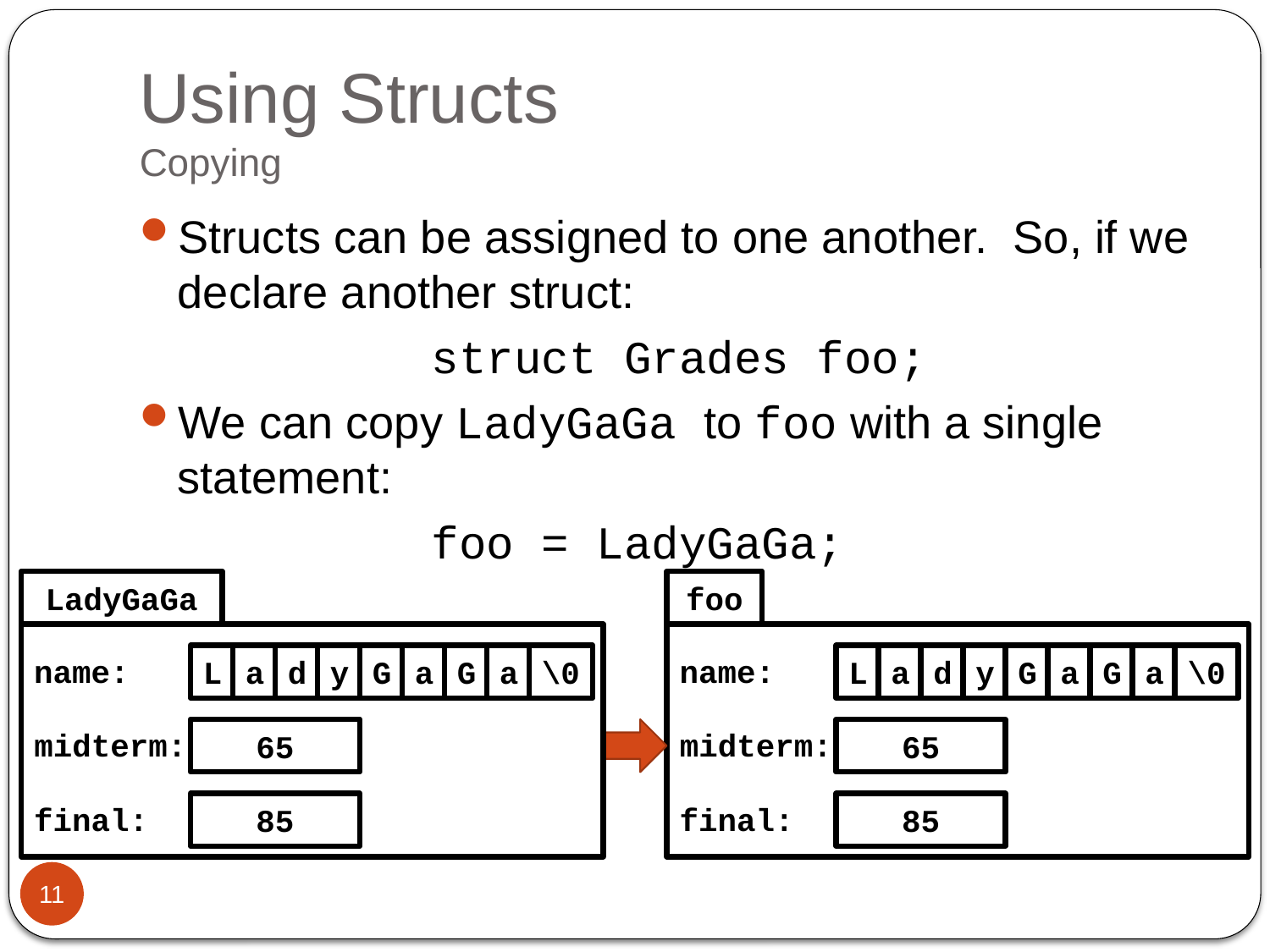

# Using Structs Copying
Structs can be assigned to one another.  So, if we declare another struct:
			struct Grades foo;
We can copy LadyGaGa to foo with a single statement:
			foo = LadyGaGa;
LadyGaGa
foo

name:
L
a
d
y
G
a
G
a
\0
name:
L
a
d
y
G
a
G
a
\0
midterm:
65

midterm:
65
final:
85
final:
85
11